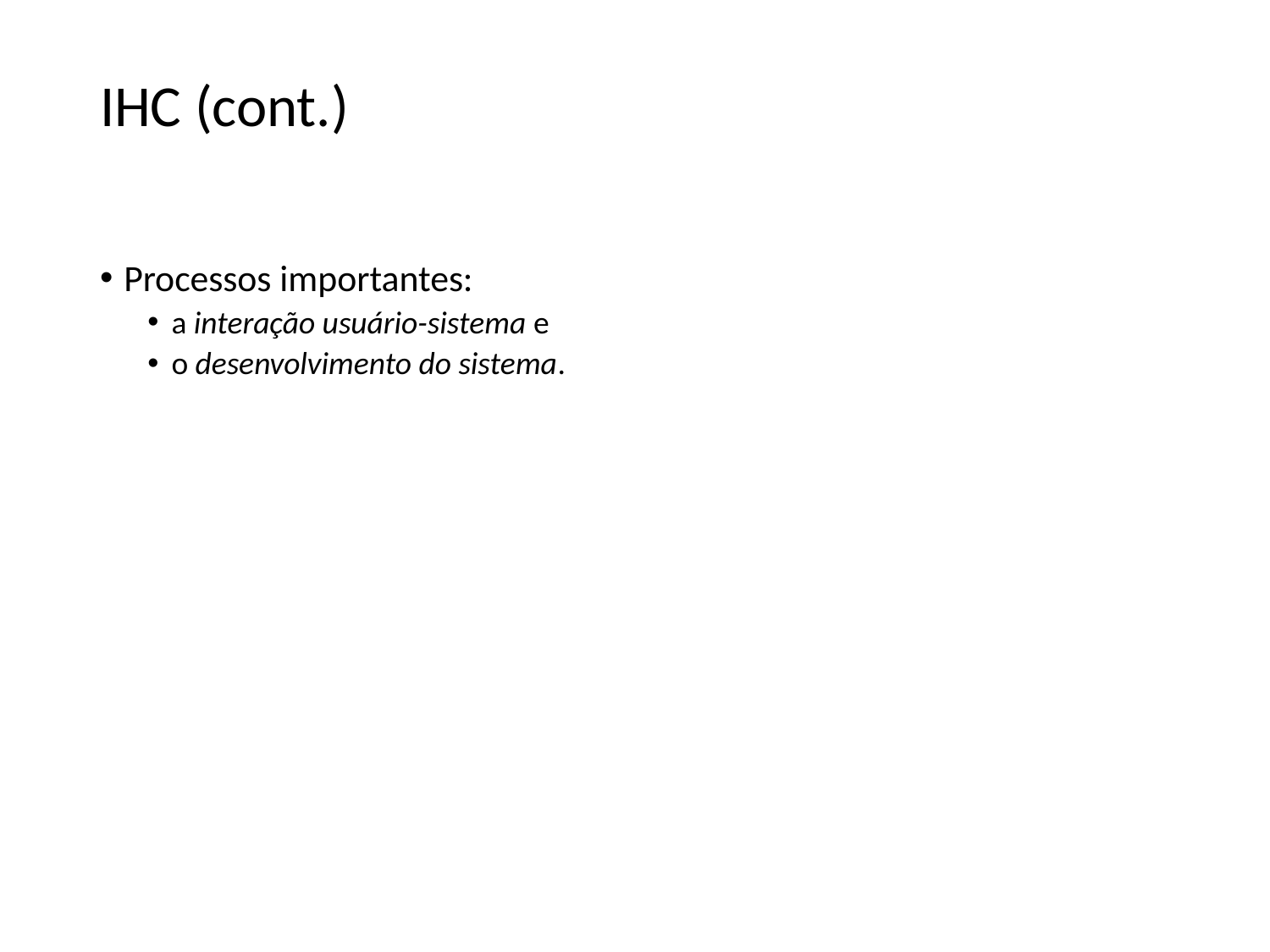

# IHC (cont.)
Processos importantes:
a interação usuário-sistema e
o desenvolvimento do sistema.